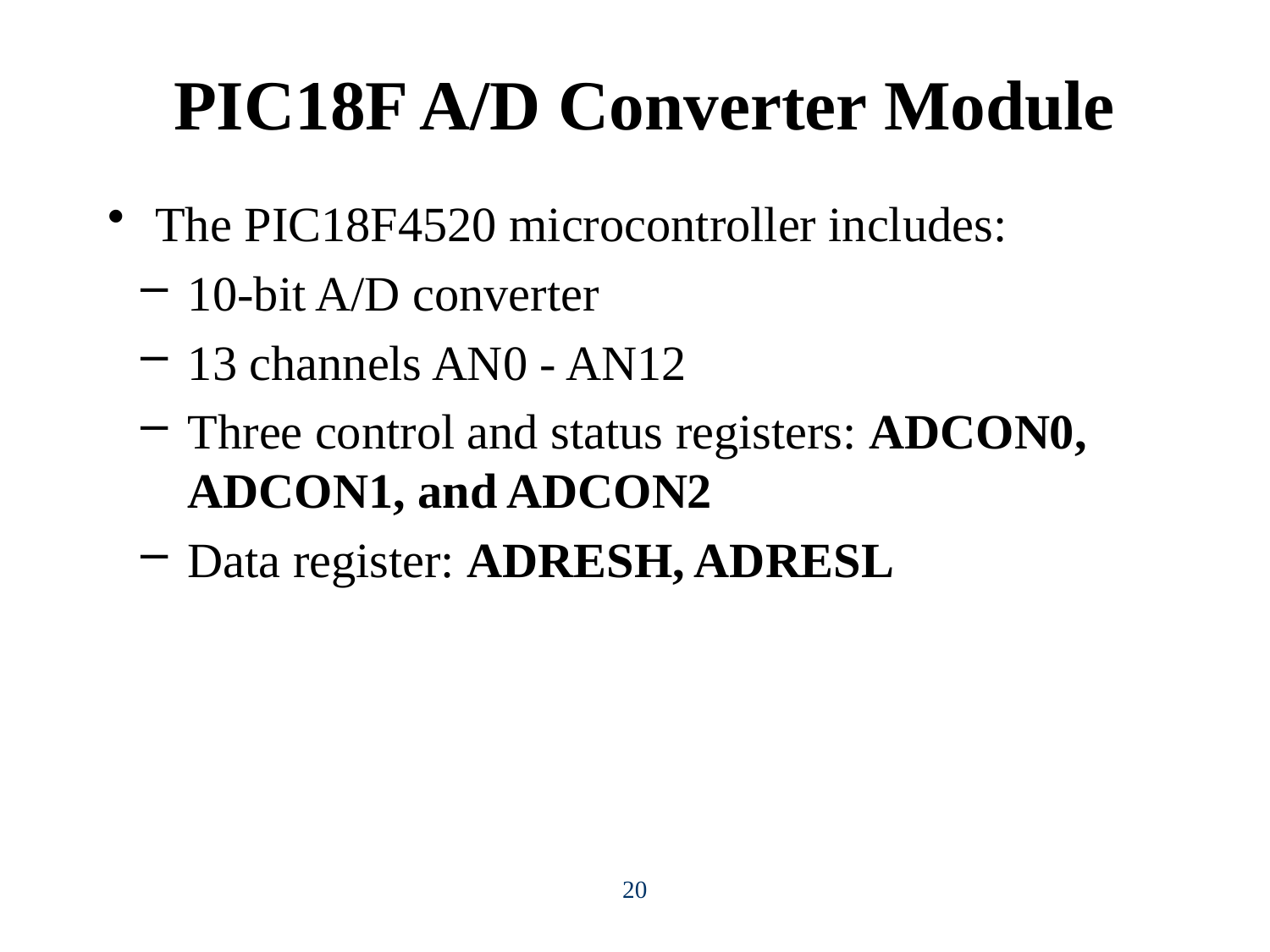

# PIC18F A/D Converter Module
The PIC18F4520 microcontroller includes:
10-bit A/D converter
13 channels AN0 - AN12
Three control and status registers: ADCON0, ADCON1, and ADCON2
Data register: ADRESH, ADRESL

20